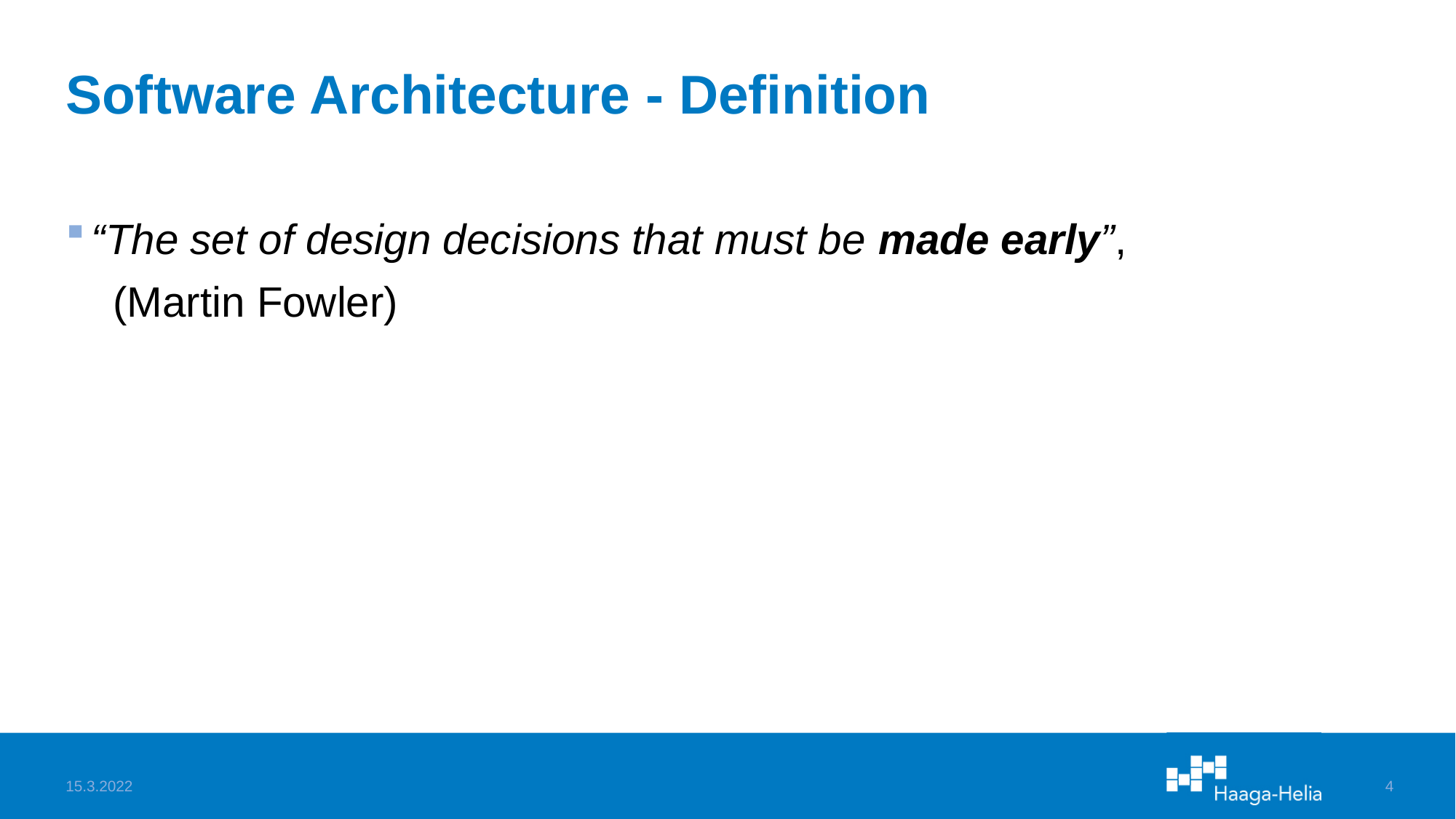

# Software Architecture - Definition
“The set of design decisions that must be made early”,
    (Martin Fowler)
15.3.2022

4